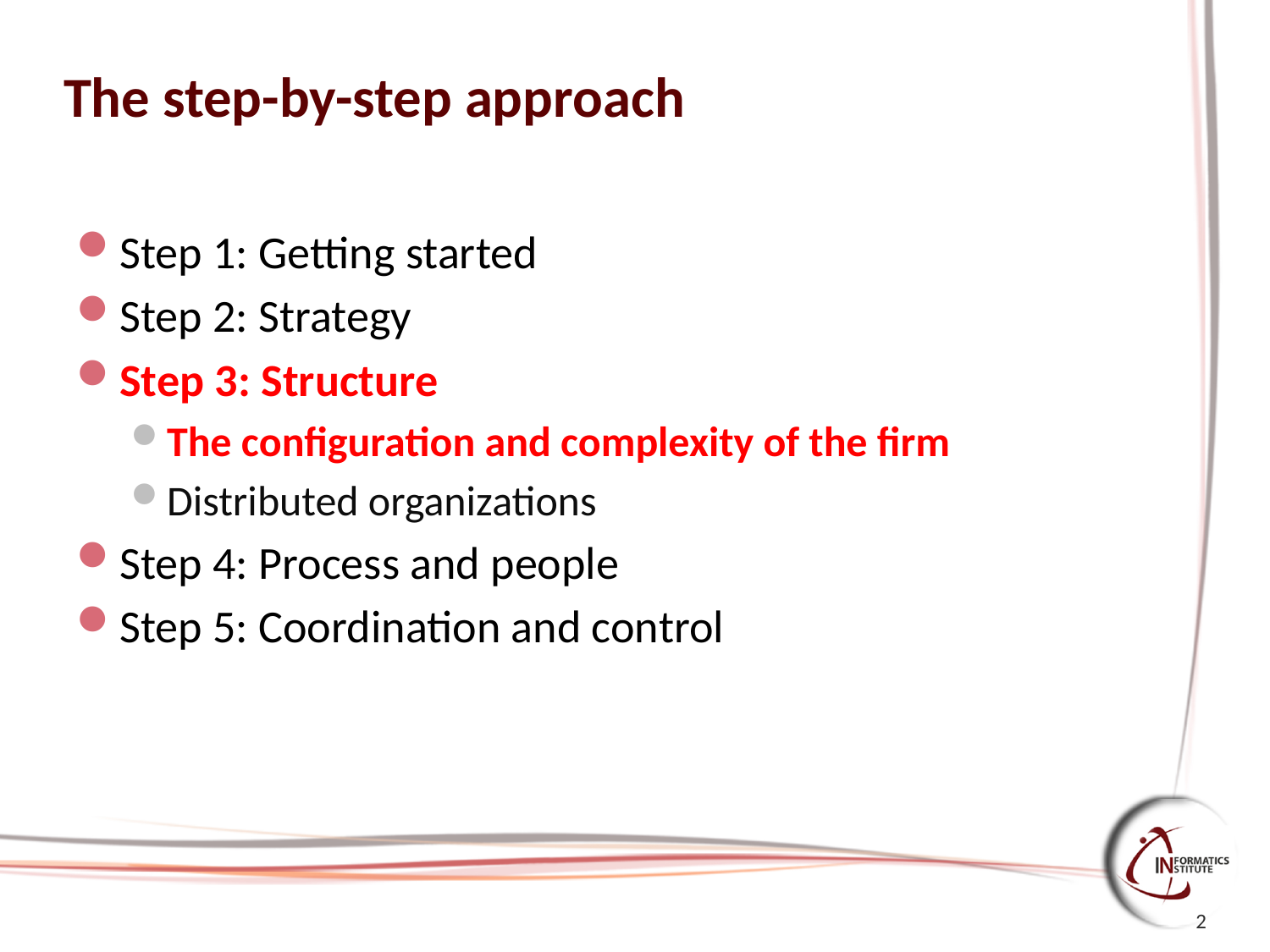

# The step-by-step approach
Step 1: Getting started
Step 2: Strategy
Step 3: Structure
The configuration and complexity of the firm
Distributed organizations
Step 4: Process and people
Step 5: Coordination and control
2